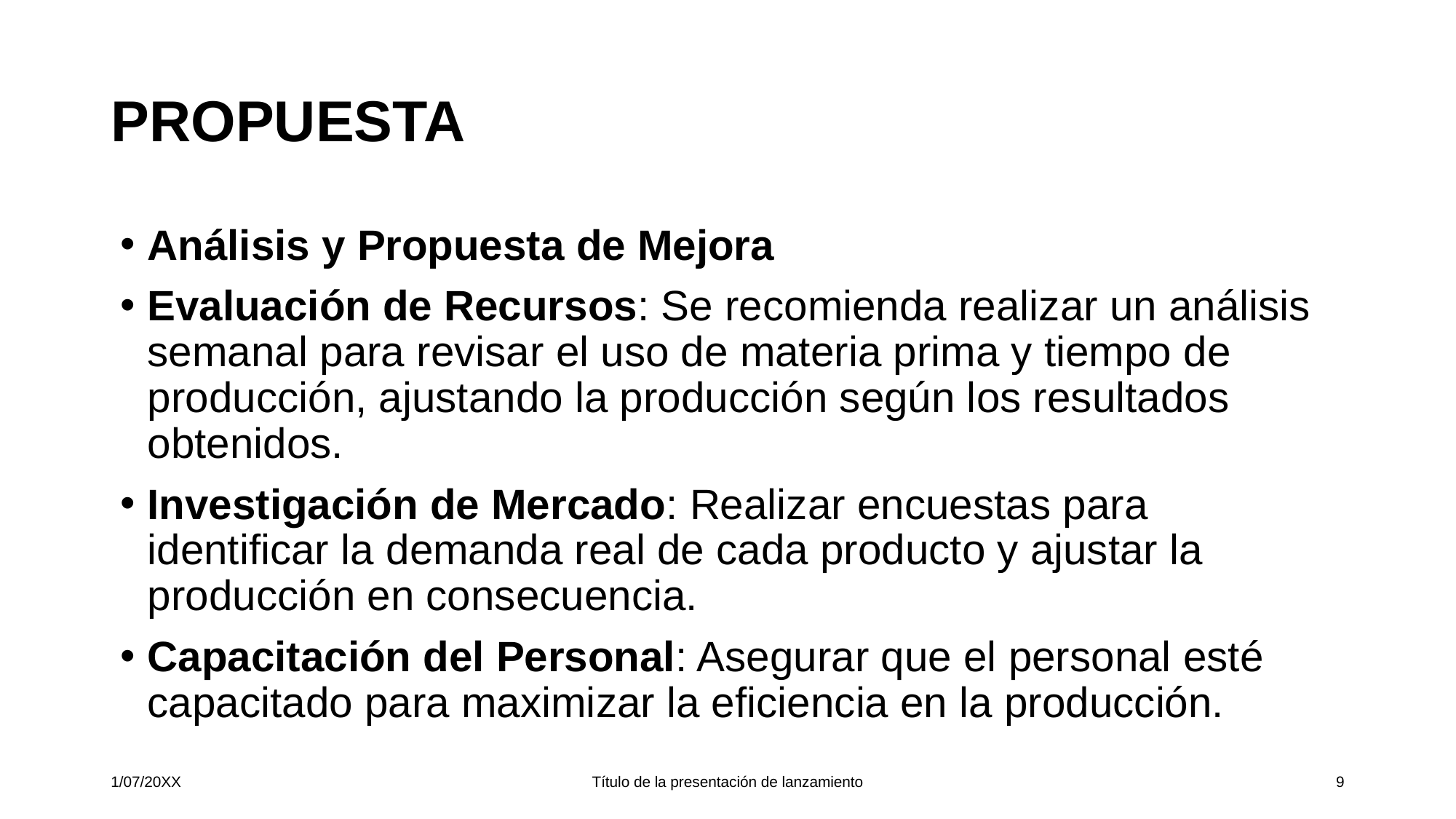

# Propuesta
Análisis y Propuesta de Mejora
Evaluación de Recursos: Se recomienda realizar un análisis semanal para revisar el uso de materia prima y tiempo de producción, ajustando la producción según los resultados obtenidos.
Investigación de Mercado: Realizar encuestas para identificar la demanda real de cada producto y ajustar la producción en consecuencia.
Capacitación del Personal: Asegurar que el personal esté capacitado para maximizar la eficiencia en la producción.

1/07/20XX
Título de la presentación de lanzamiento
9